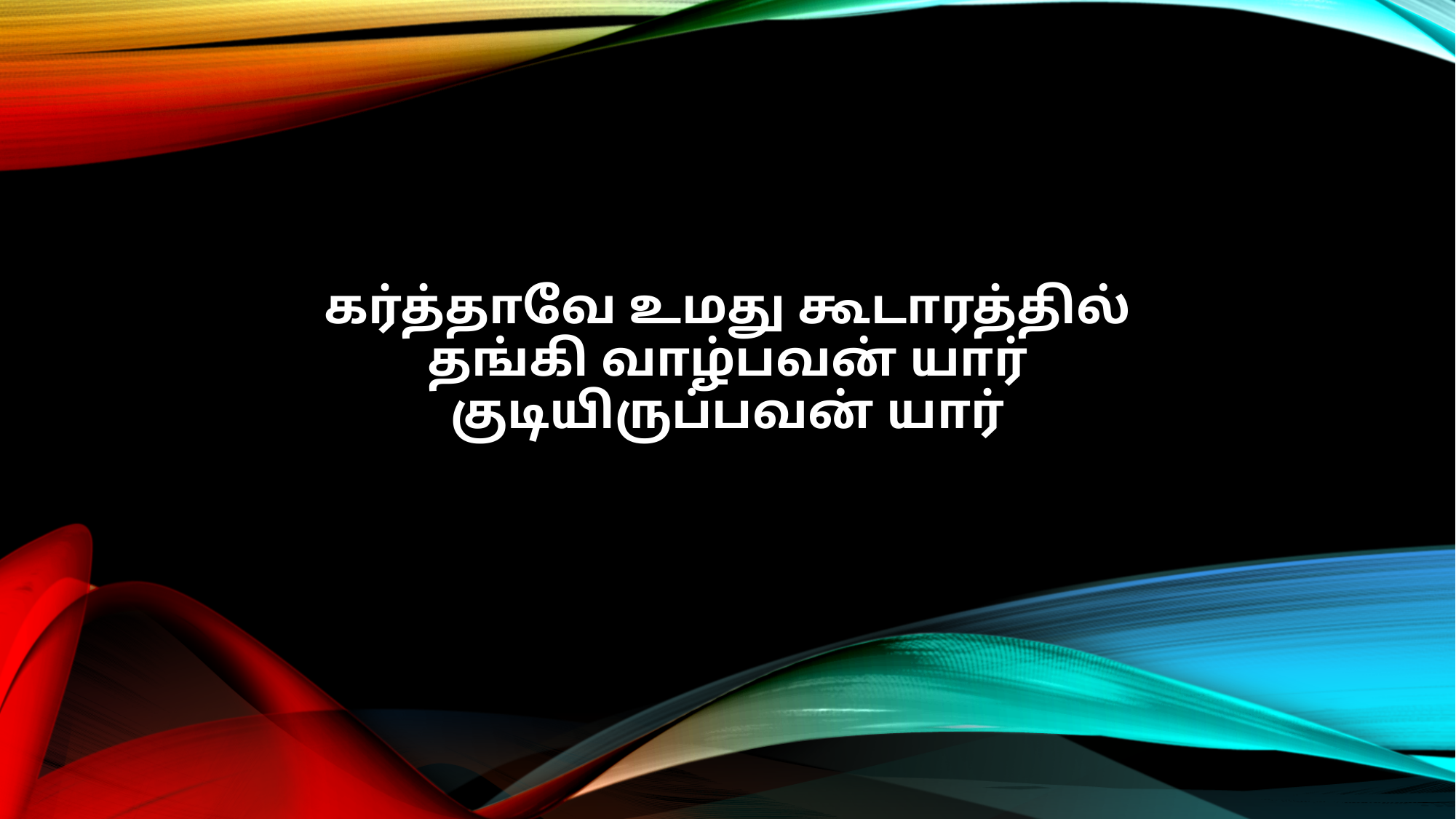

கர்த்தாவே உமது கூடாரத்தில்
தங்கி வாழ்பவன் யார்
குடியிருப்பவன் யார்